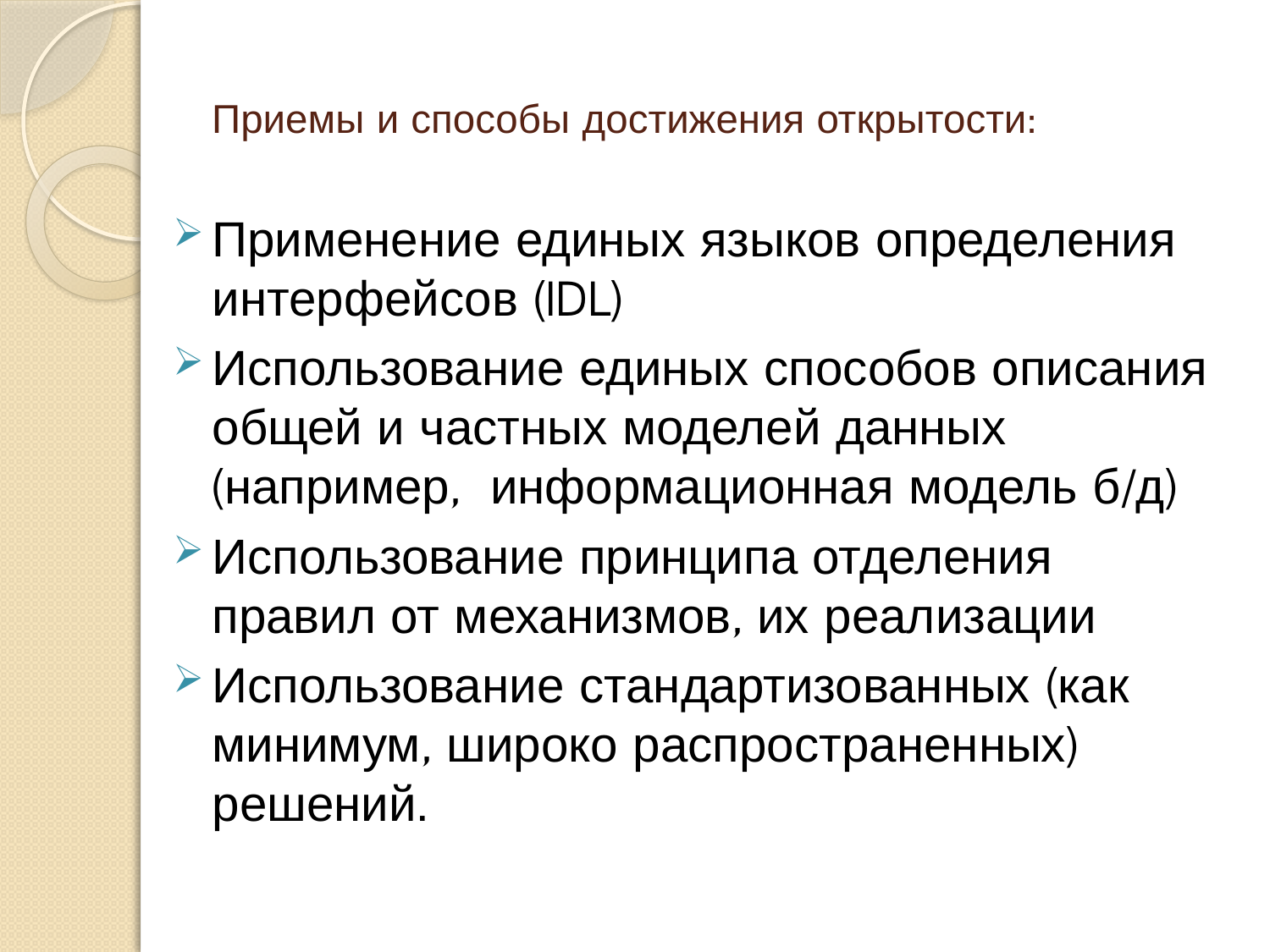

# Приемы и способы достижения открытости:
Применение единых языков определения интерфейсов (IDL)
Использование единых способов описания общей и частных моделей данных (например,  информационная модель б/д)
Использование принципа отделения правил от механизмов, их реализации
Использование стандартизованных (как минимум, широко распространенных) решений.